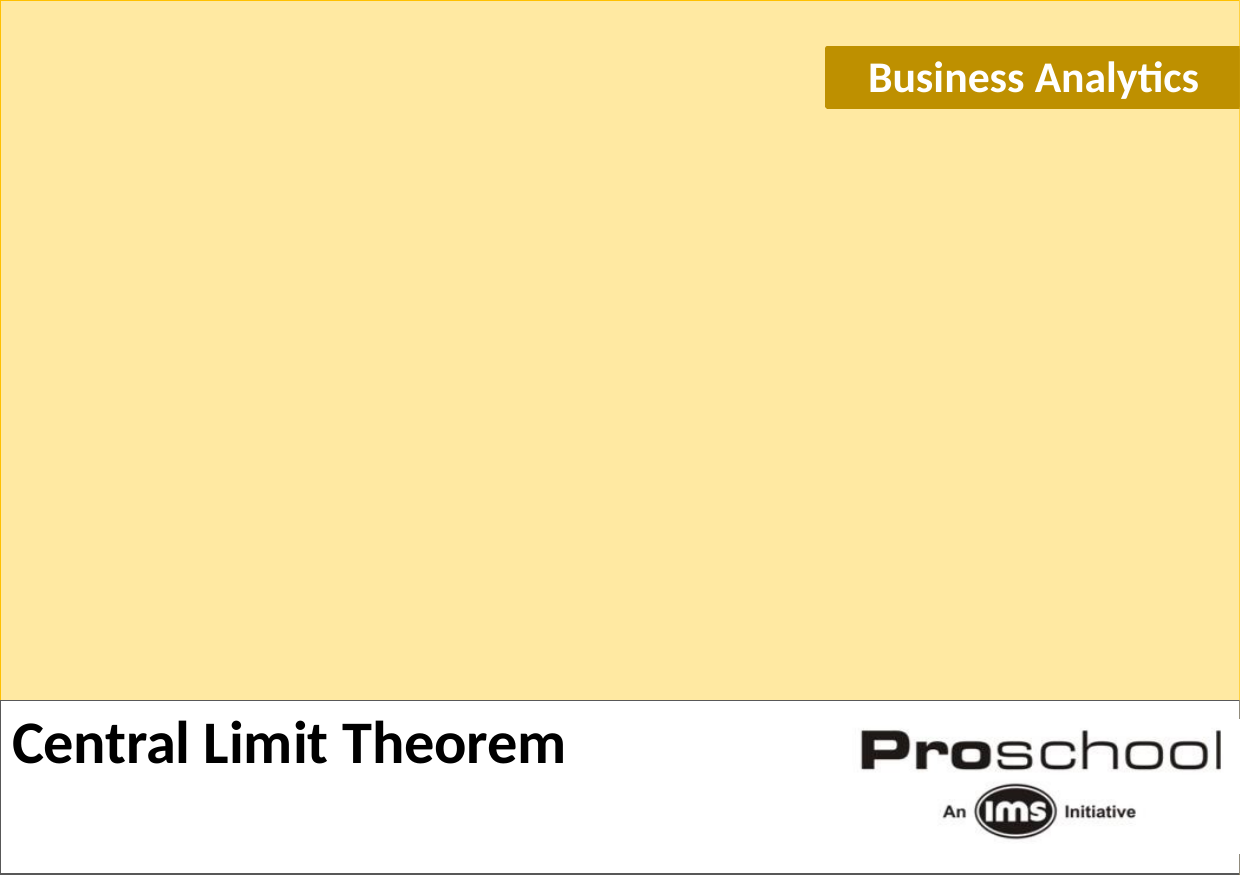

Business Analytics

# Business Analytics

Central Limit Theorem